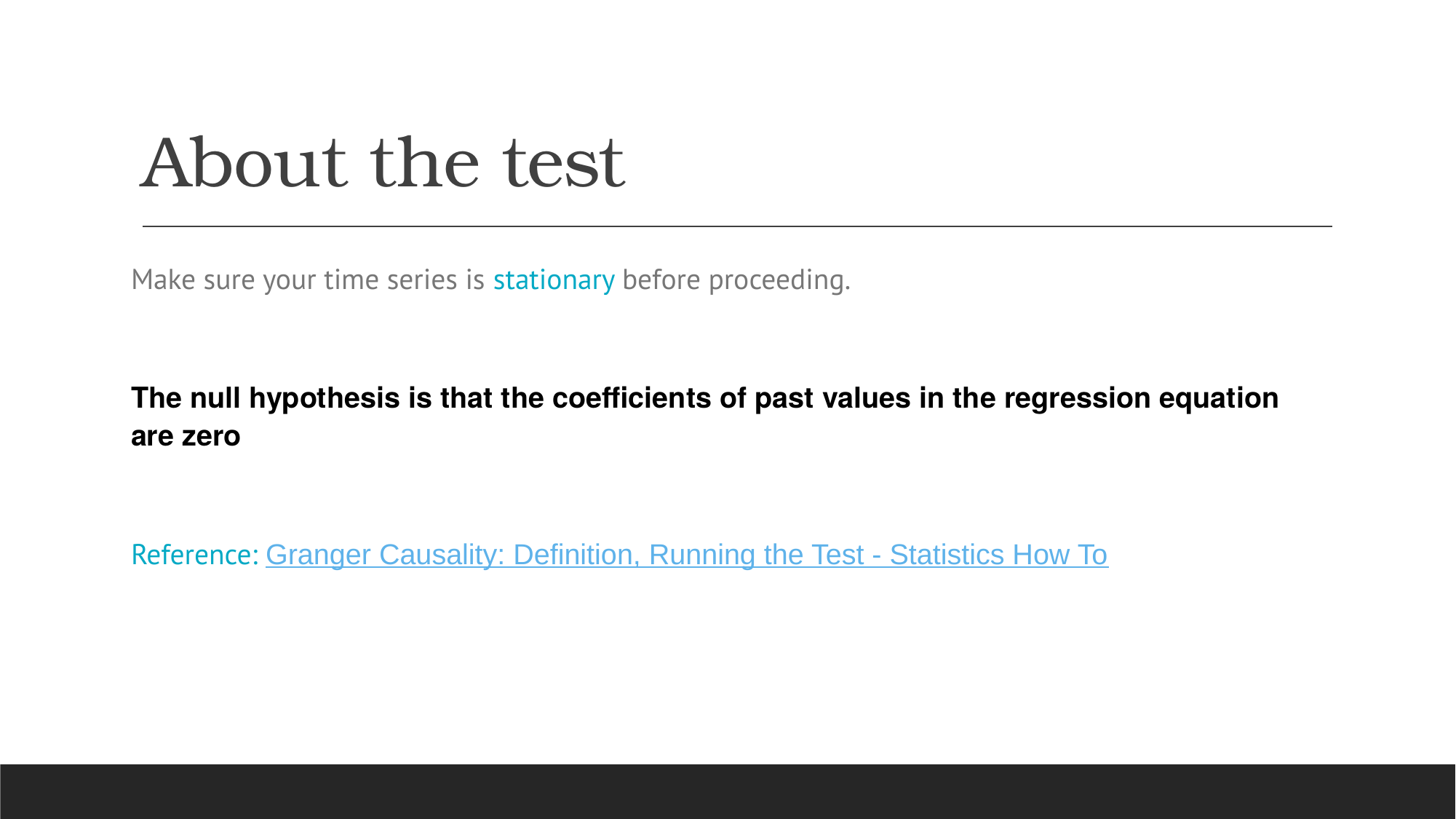

# About the test
Make sure your time series is stationary before proceeding.

The null hypothesis is that the coefficients of past values in the regression equation are zero

Reference: Granger Causality: Definition, Running the Test - Statistics How To